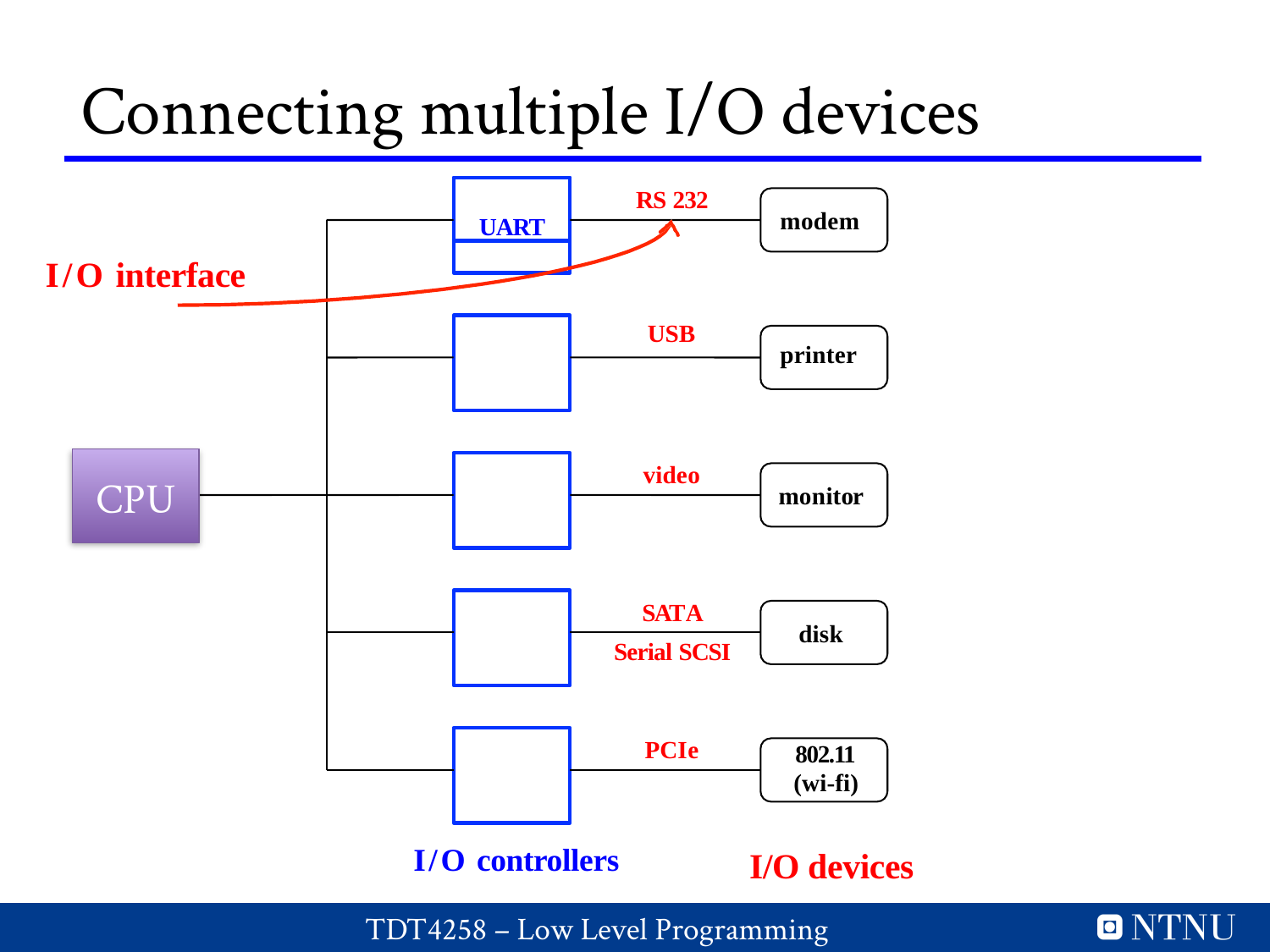

Connecting multiple I/O devices

UART

RS 232

modem

I/O interface

USB

printer

CPU

video

monitor

SATA

disk

Serial SCSI

PCIe
802.11
(wi-fi)

I/O controllers
I/O devices